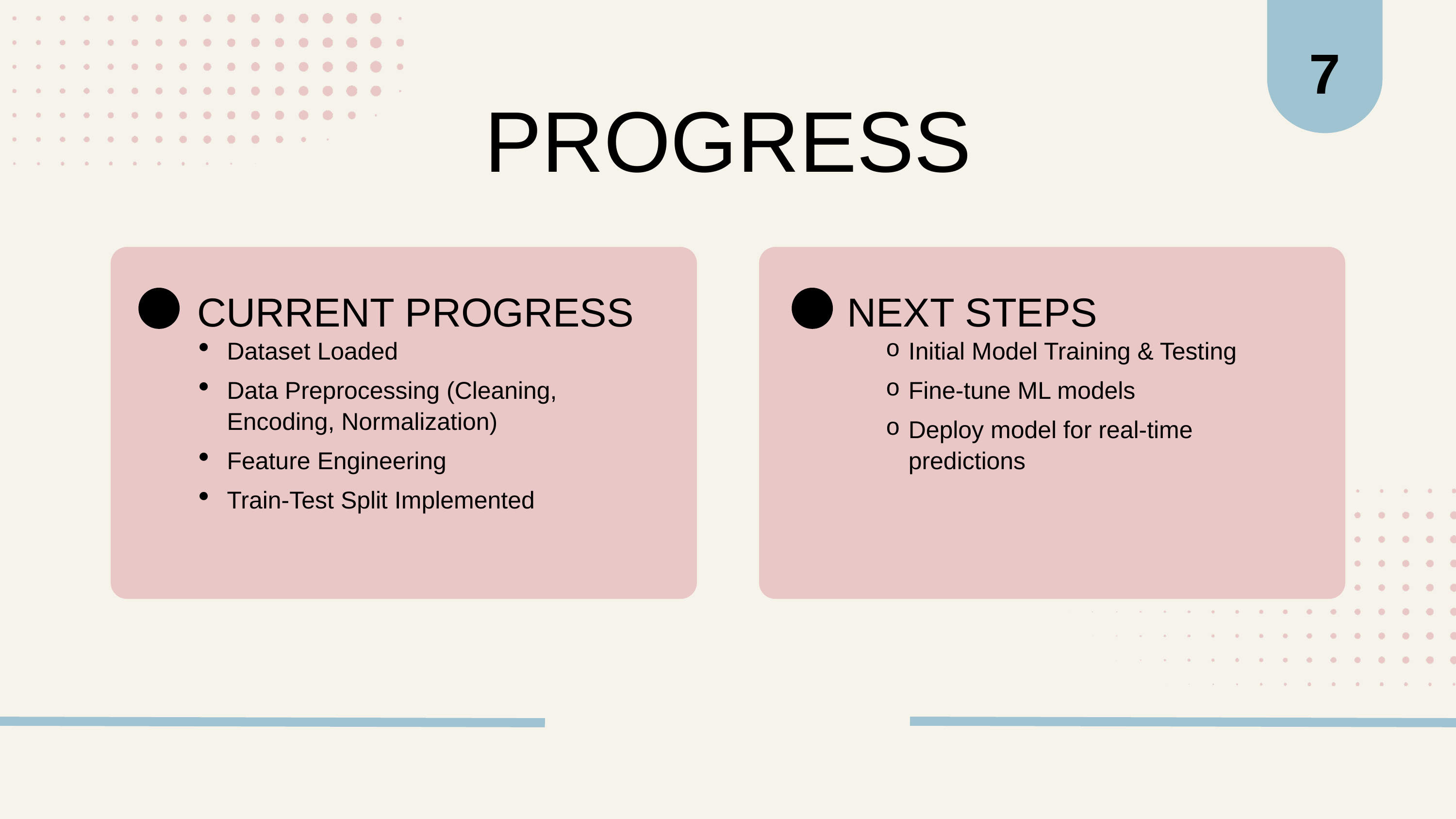

7

PROGRESS

CURRENT PROGRESS
NEXT STEPS

Dataset Loaded
Data Preprocessing (Cleaning, Encoding, Normalization)
Feature Engineering
Train-Test Split Implemented
Initial Model Training & Testing
Fine-tune ML models
Deploy model for real-time predictions